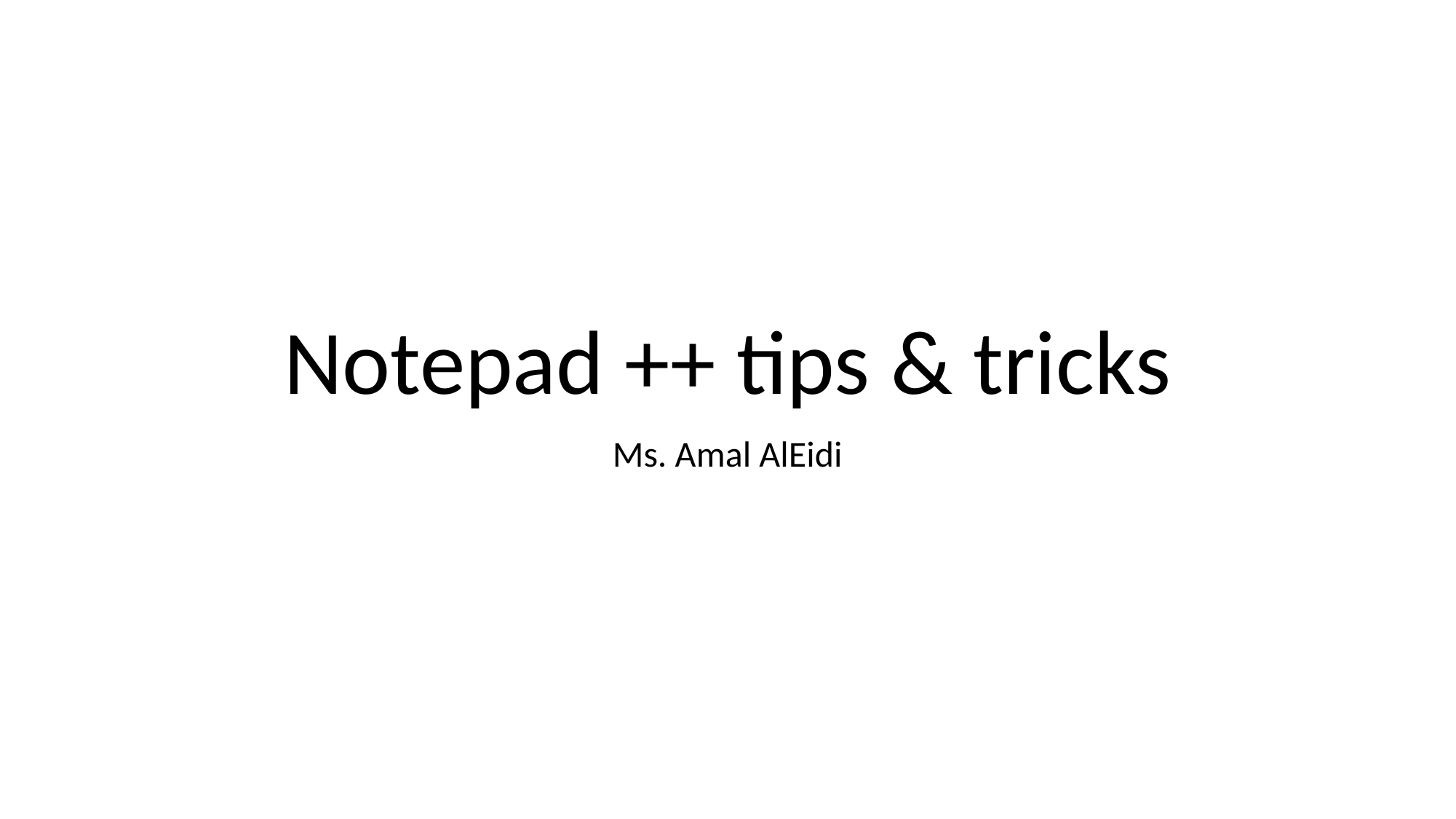

# Notepad ++ tips & tricks
Ms. Amal AlEidi